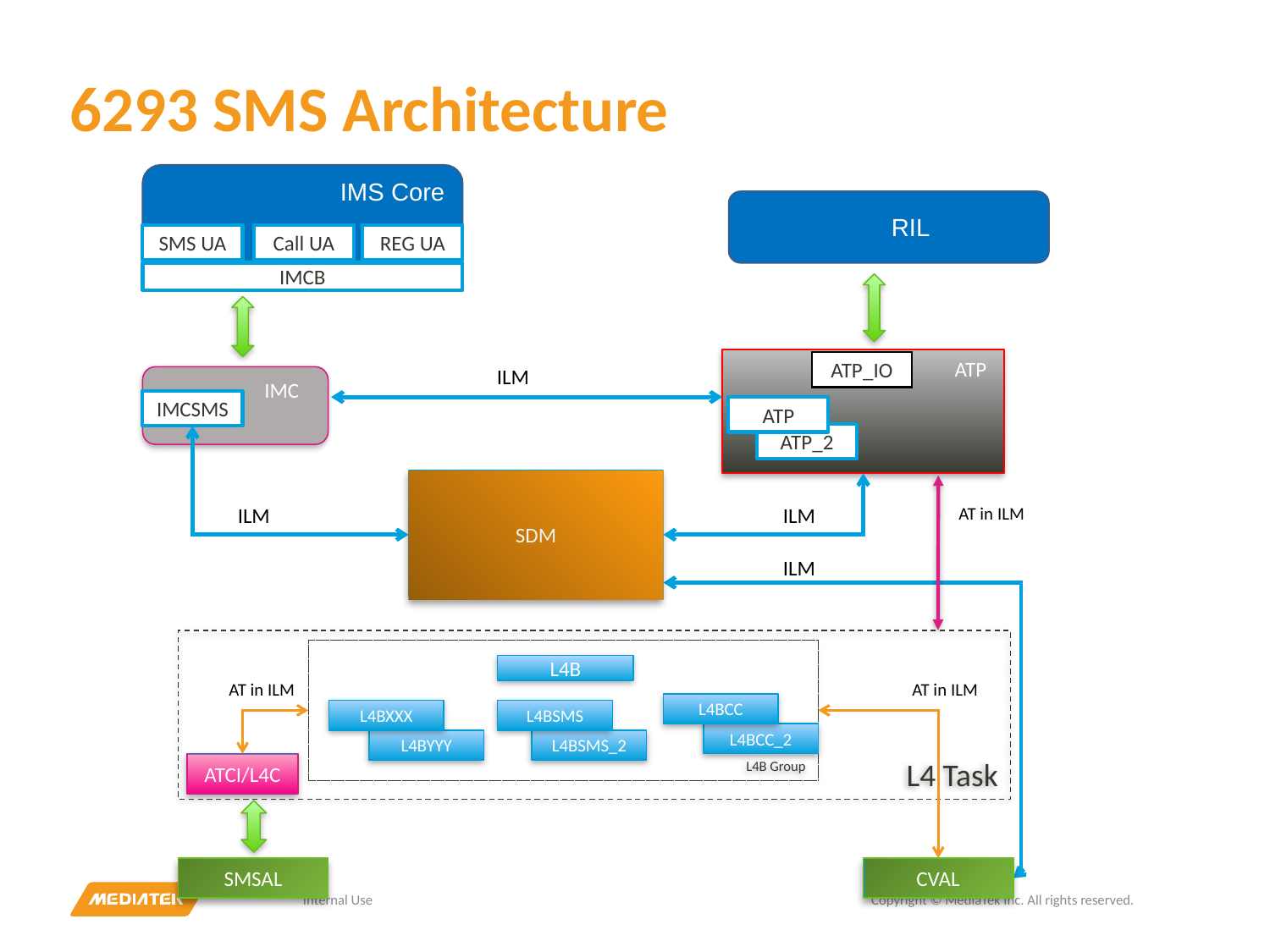

# 6293 SMS Architecture
                     IMS Core
                     RIL
SMS UA
Call UA
REG UA
IMCB

ATP
ATP_IO
ATP
ATP_2
ILM
                   IMC
IMCSMS
SDM
ILM
ILM
AT in ILM
ILM
L4 Task
L4B Group
L4B
AT in ILM
AT in ILM
L4BCC
L4BCC_2
L4BXXX
L4BYYY
L4BSMS
L4BSMS_2
ATCI/L4C

SMSAL
CVAL
Internal Use
Copyright © MediaTek Inc. All rights reserved.